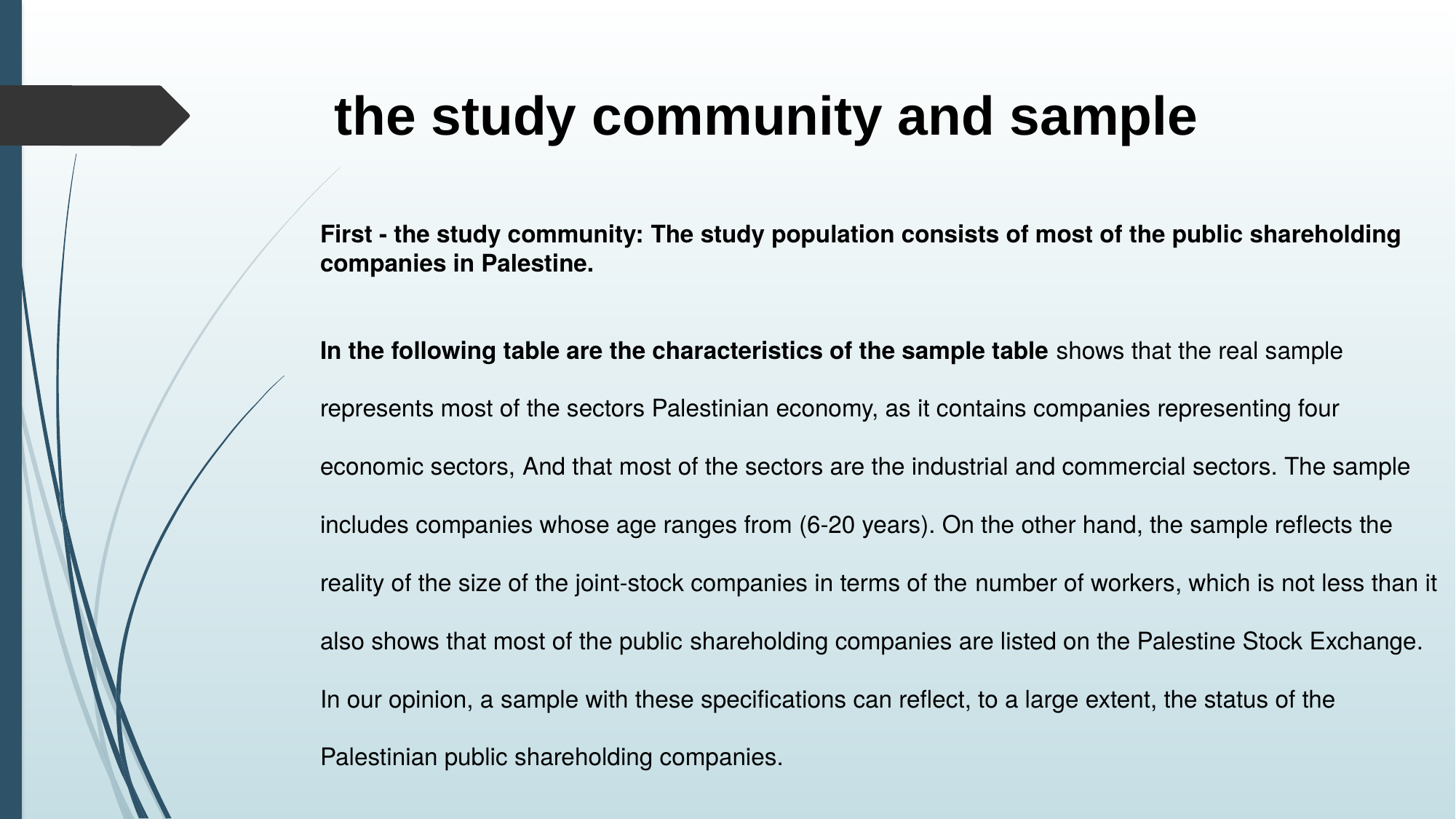

# the study community and sample
First - the study community: The study population consists of most of the public shareholding companies in Palestine.
In the following table are the characteristics of the sample table shows that the real sample represents most of the sectors Palestinian economy, as it contains companies representing four economic sectors, And that most of the sectors are the industrial and commercial sectors. The sample includes companies whose age ranges from (6-20 years). On the other hand, the sample reflects the reality of the size of the joint-stock companies in terms of the number of workers, which is not less than it also shows that most of the public shareholding companies are listed on the Palestine Stock Exchange. In our opinion, a sample with these specifications can reflect, to a large extent, the status of the Palestinian public shareholding companies.